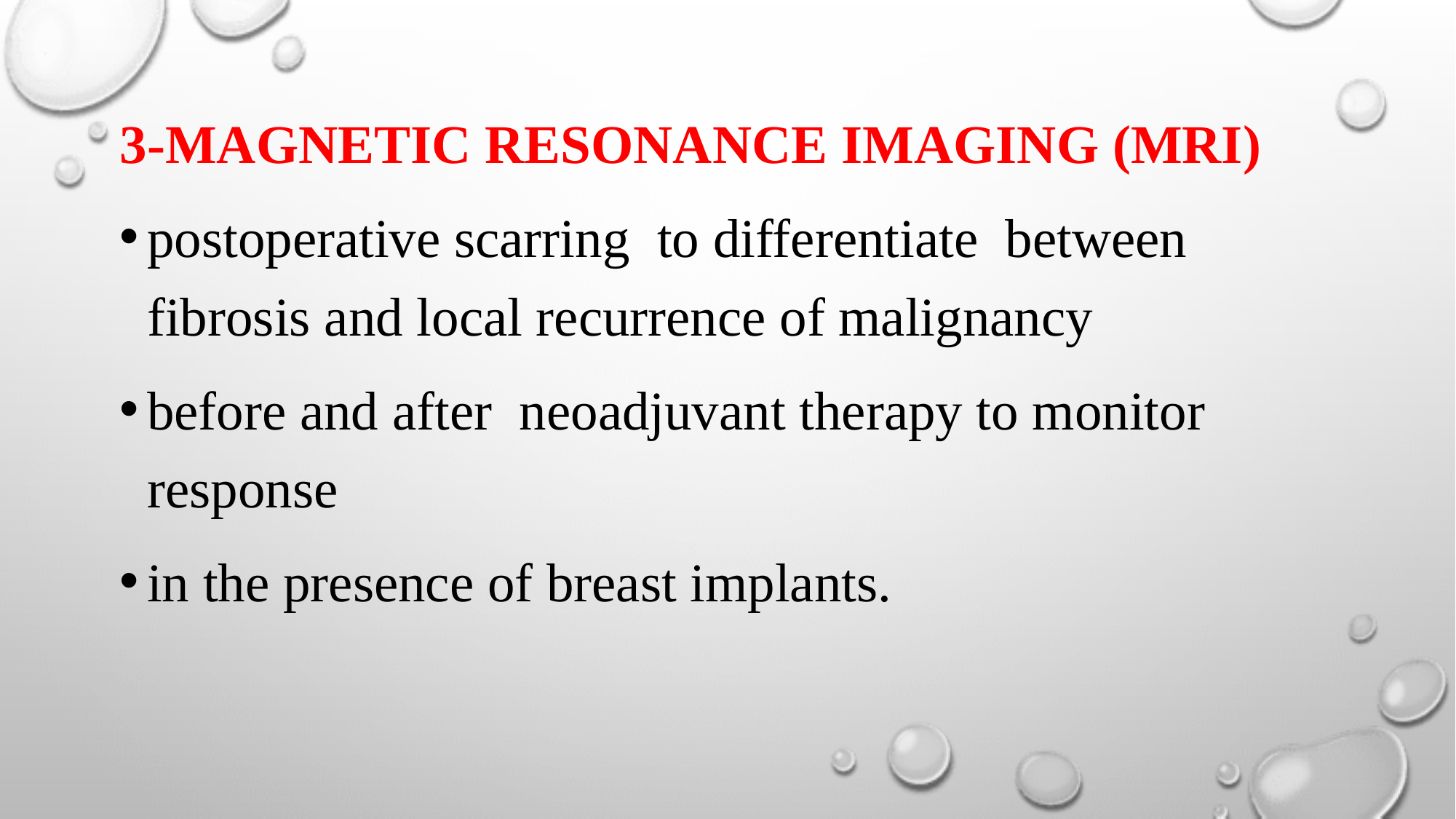

#
3-MAGNETIC RESONANCE IMAGING (MRI)
postoperative scarring  to differentiate  between  fibrosis and local recurrence of malignancy
before and after  neoadjuvant therapy to monitor response
in the presence of breast implants.